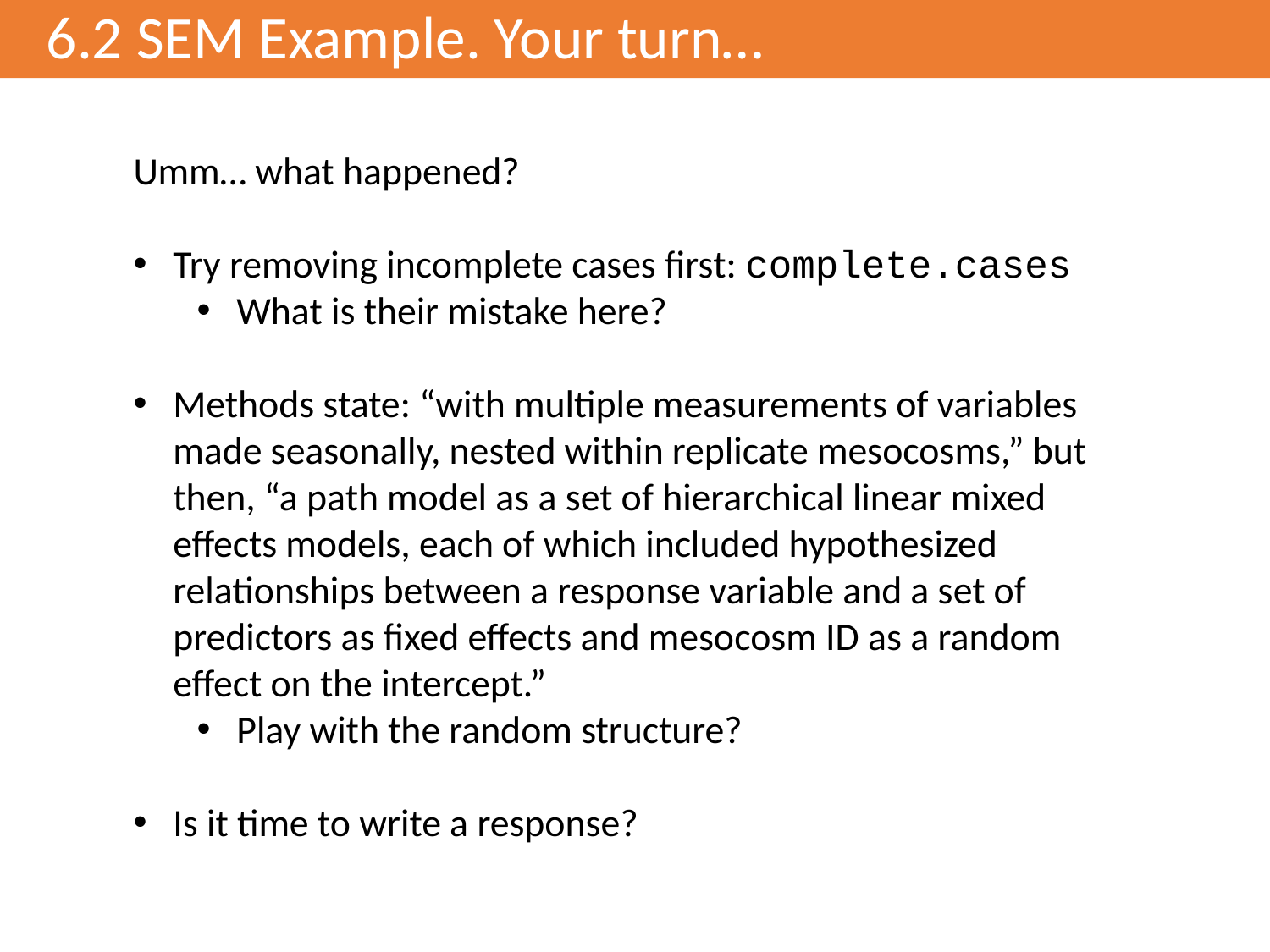

# 6.2 SEM Example. Your turn…
Umm… what happened?

Try removing incomplete cases first: complete.cases
What is their mistake here?

Methods state: “with multiple measurements of variables made seasonally, nested within replicate mesocosms,” but then, “a path model as a set of hierarchical linear mixed effects models, each of which included hypothesized relationships between a response variable and a set of predictors as fixed effects and mesocosm ID as a random effect on the intercept.”
Play with the random structure?

Is it time to write a response?